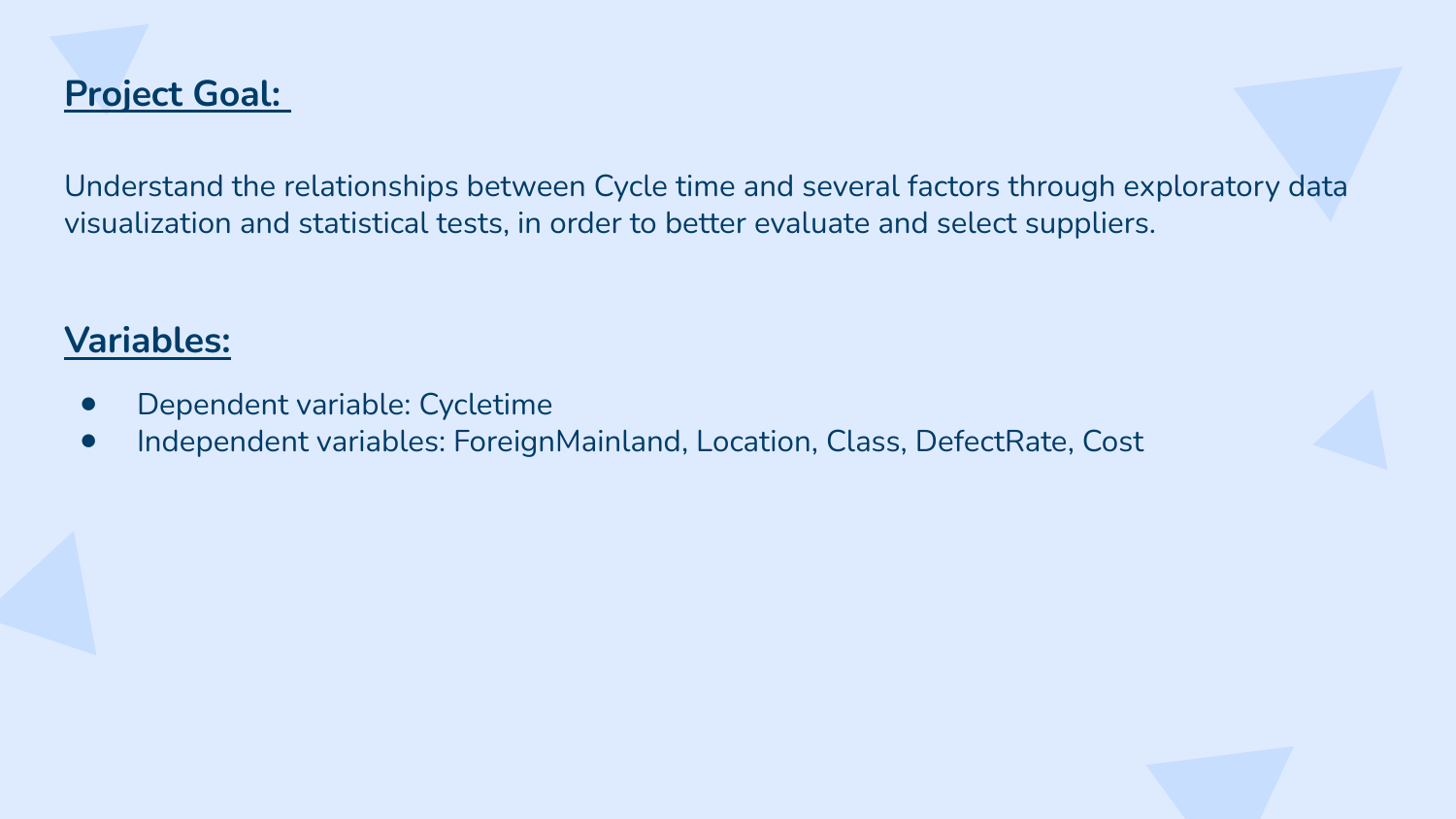

Project Goal:
Understand the relationships between Cycle time and several factors through exploratory data visualization and statistical tests, in order to better evaluate and select suppliers.

Variables:
Dependent variable: Cycletime
Independent variables: ForeignMainland, Location, Class, DefectRate, Cost